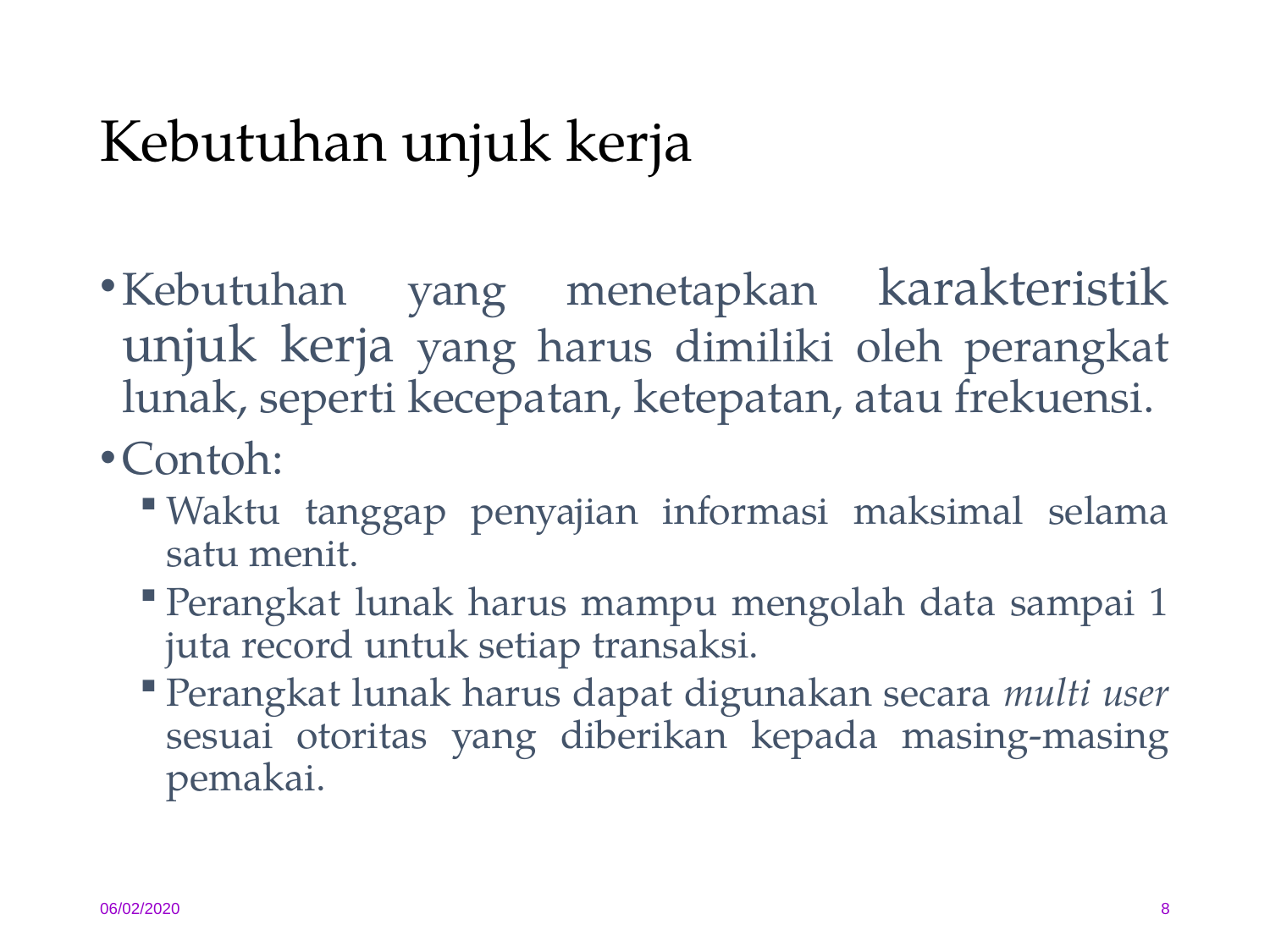

# Kebutuhan unjuk kerja
Kebutuhan yang menetapkan karakteristik unjuk kerja yang harus dimiliki oleh perangkat lunak, seperti kecepatan, ketepatan, atau frekuensi.
Contoh:
Waktu tanggap penyajian informasi maksimal selama satu menit.
Perangkat lunak harus mampu mengolah data sampai 1 juta record untuk setiap transaksi.
Perangkat lunak harus dapat digunakan secara multi user sesuai otoritas yang diberikan kepada masing-masing pemakai.
06/02/2020
8